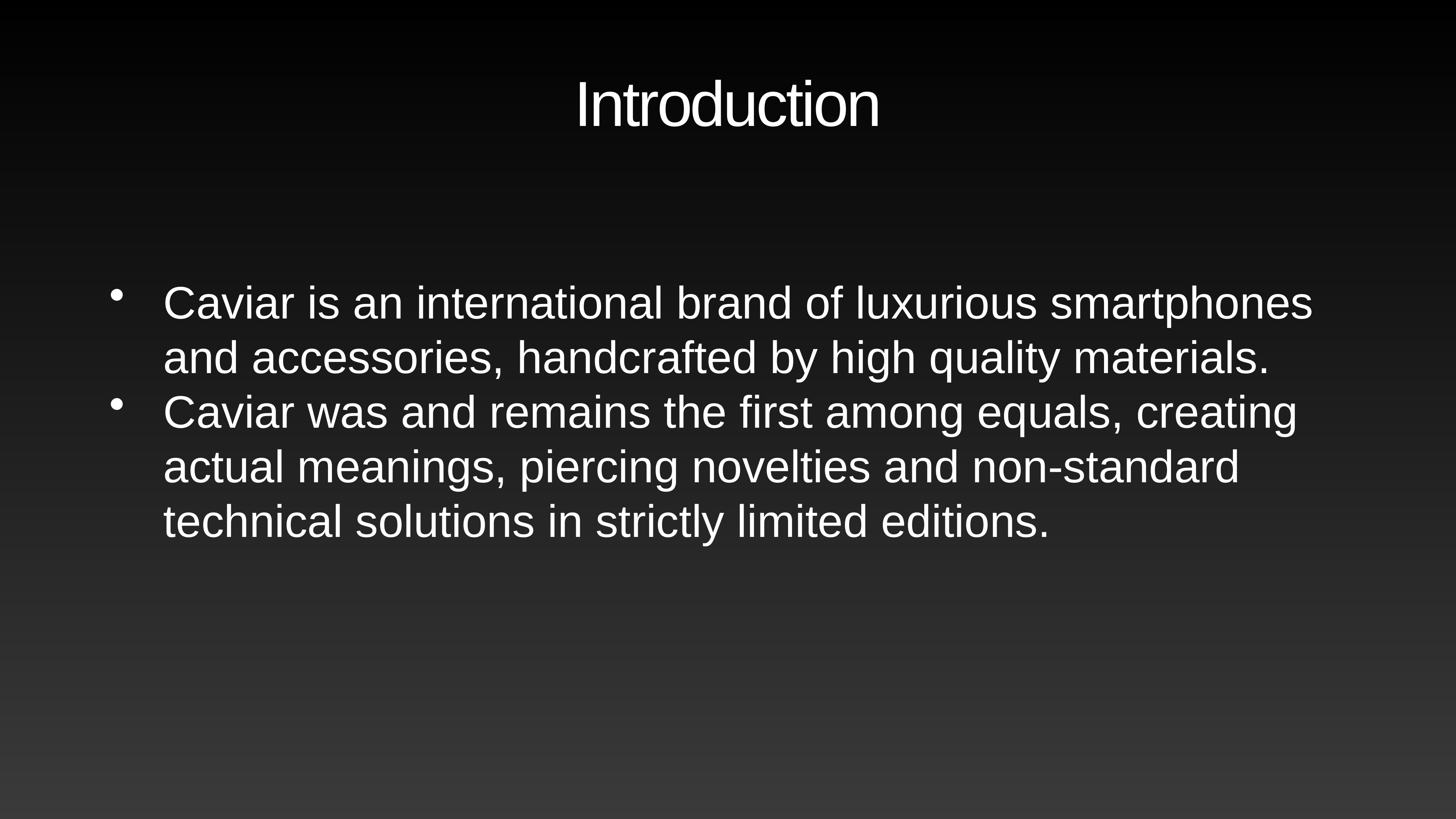

# Introduction
Caviar is an international brand of luxurious smartphones and accessories, handcrafted by high quality materials.
Caviar was and remains the first among equals, creating actual meanings, piercing novelties and non-standard technical solutions in strictly limited editions.